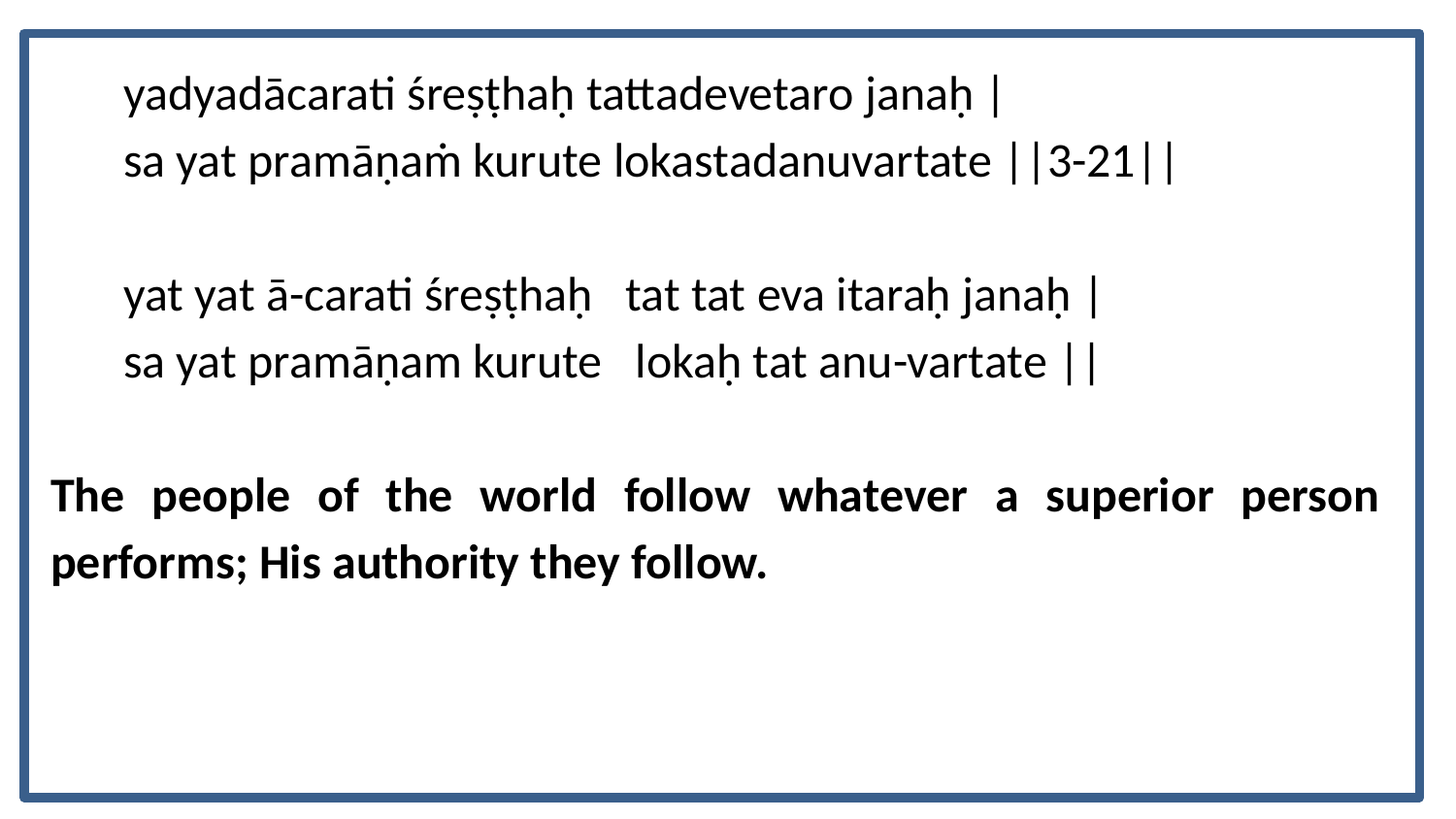

yadyadācarati śreṣṭhaḥ tattadevetaro janaḥ |
sa yat pramāṇaṁ kurute lokastadanuvartate ||3-21||

yat yat ā-carati śreṣṭhaḥ   tat tat eva itaraḥ janaḥ |
sa yat pramāṇam kurute   lokaḥ tat anu-vartate ||

The people of the world follow whatever a superior person performs; His authority they follow.